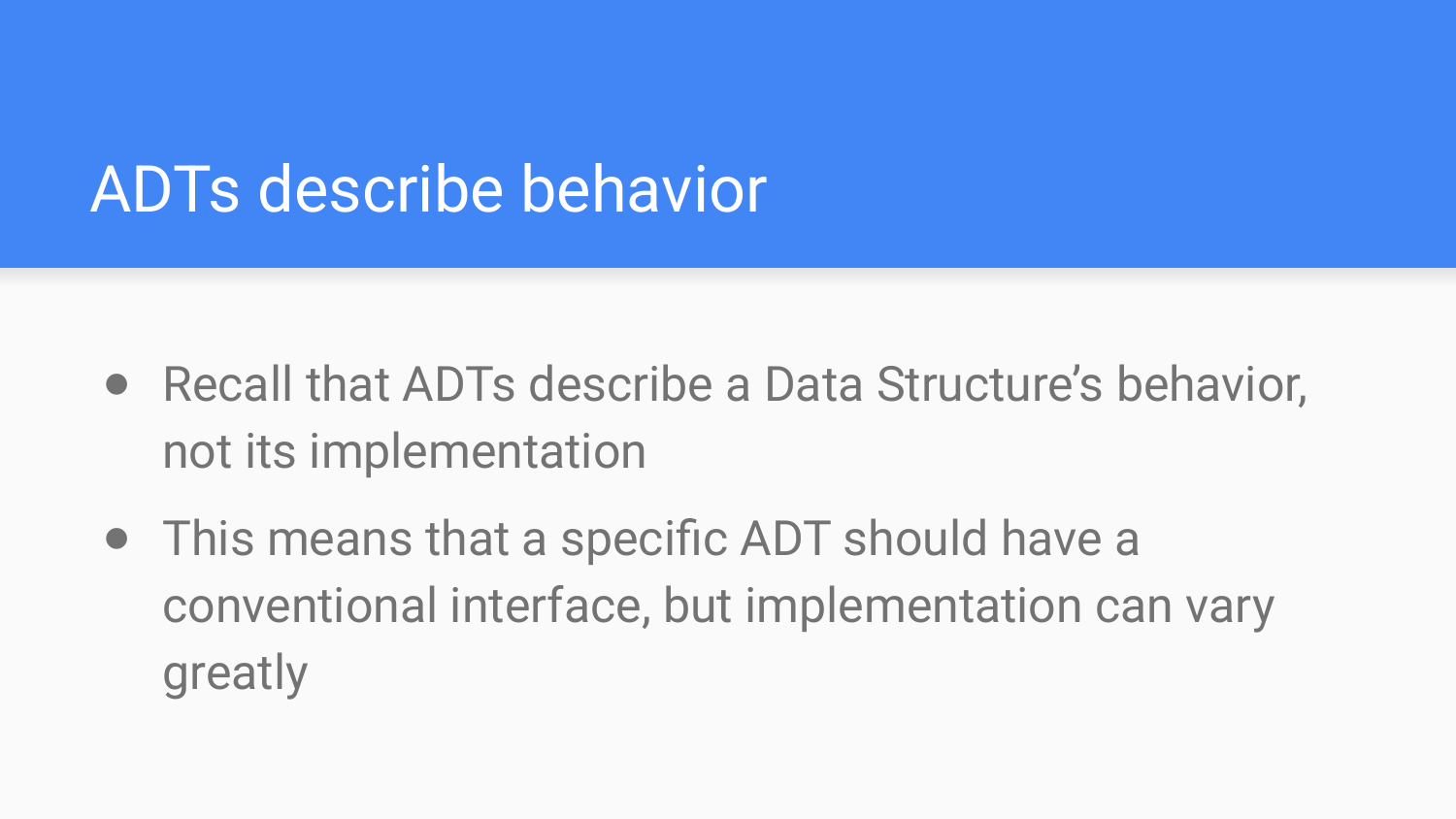

# ADTs describe behavior
Recall that ADTs describe a Data Structure’s behavior, not its implementation
This means that a specific ADT should have a conventional interface, but implementation can vary greatly